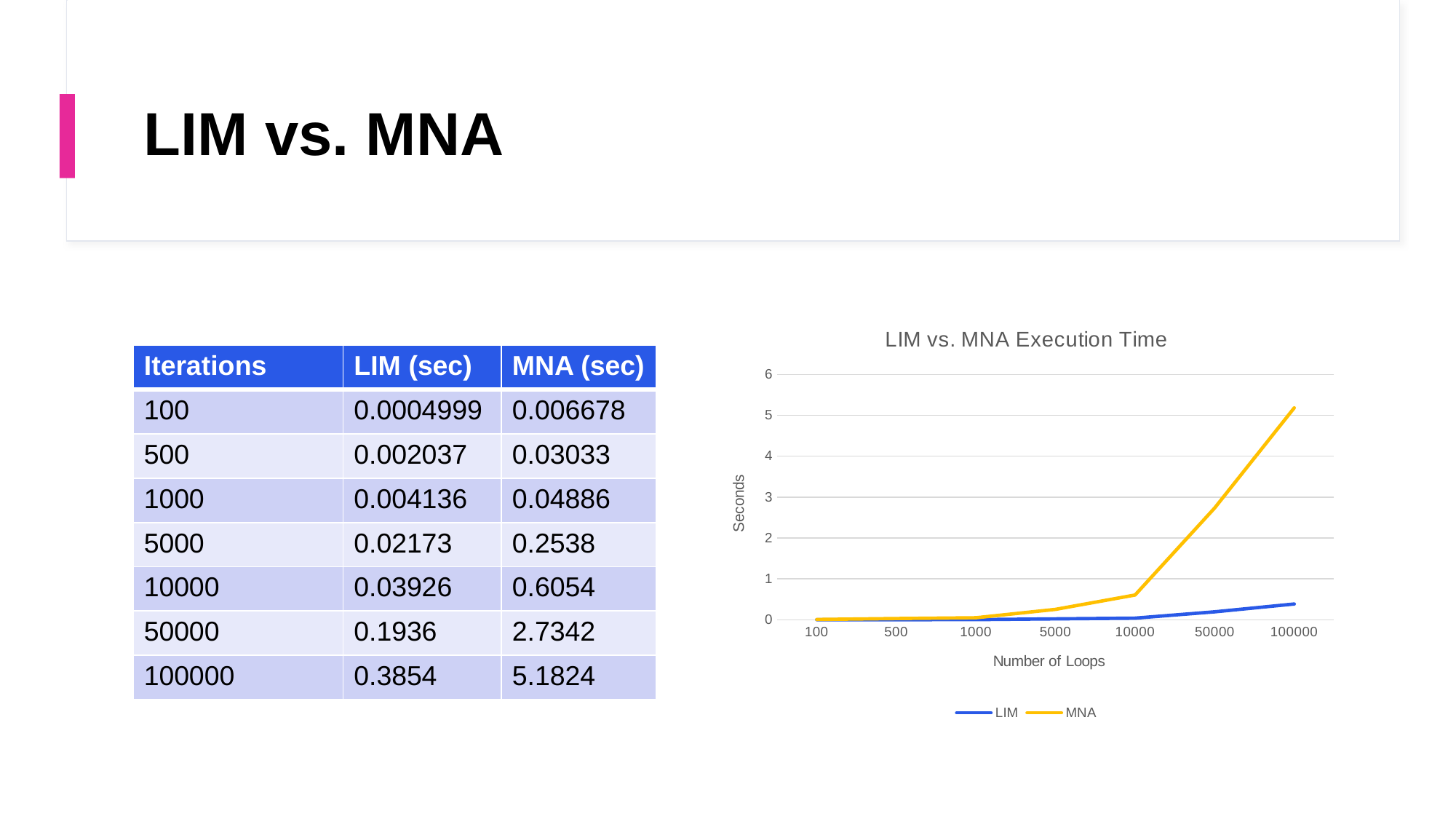

# LIM vs. MNA

### Chart: LIM vs. MNA Execution Time

| Category | LIM | MNA |
|---|---|---|
| 100 | 0.0004999 | 0.006678 |
| 500 | 0.002037 | 0.03033 |
| 1000 | 0.004136 | 0.04886 |
| 5000 | 0.02173 | 0.2538 |
| 10000 | 0.03926 | 0.6054 |
| 50000 | 0.1936 | 2.7342 |
| 100000 | 0.3854 | 5.1824 |
| Iterations | LIM (sec) | MNA (sec) |
| --- | --- | --- |
| 100 | 0.0004999 | 0.006678 |
| 500 | 0.002037 | 0.03033 |
| 1000 | 0.004136 | 0.04886 |
| 5000 | 0.02173 | 0.2538 |
| 10000 | 0.03926 | 0.6054 |
| 50000 | 0.1936 | 2.7342 |
| 100000 | 0.3854 | 5.1824 |